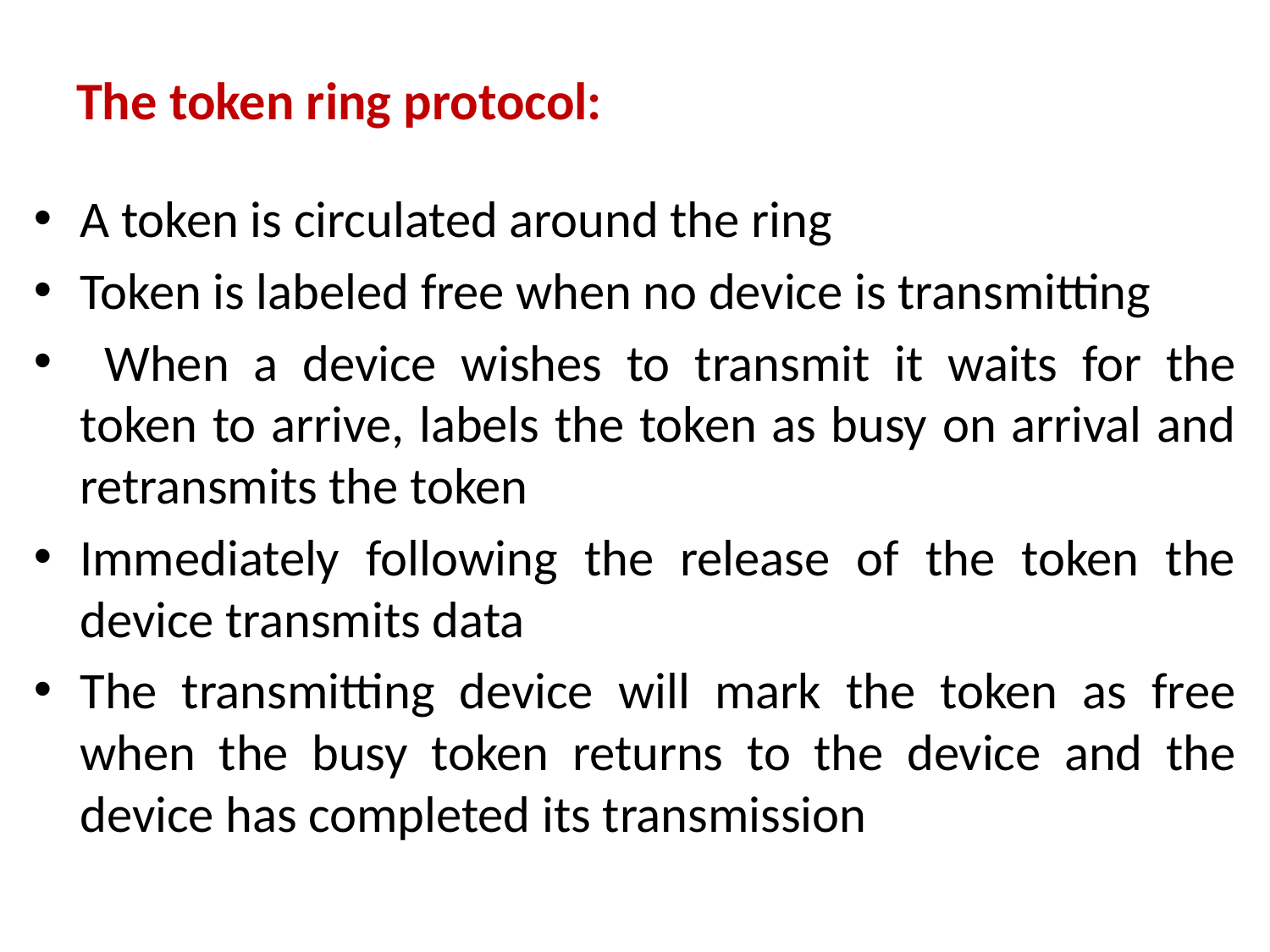

# The token ring protocol:
A token is circulated around the ring
Token is labeled free when no device is transmitting
 When a device wishes to transmit it waits for the token to arrive, labels the token as busy on arrival and retransmits the token
Immediately following the release of the token the device transmits data
The transmitting device will mark the token as free when the busy token returns to the device and the device has completed its transmission